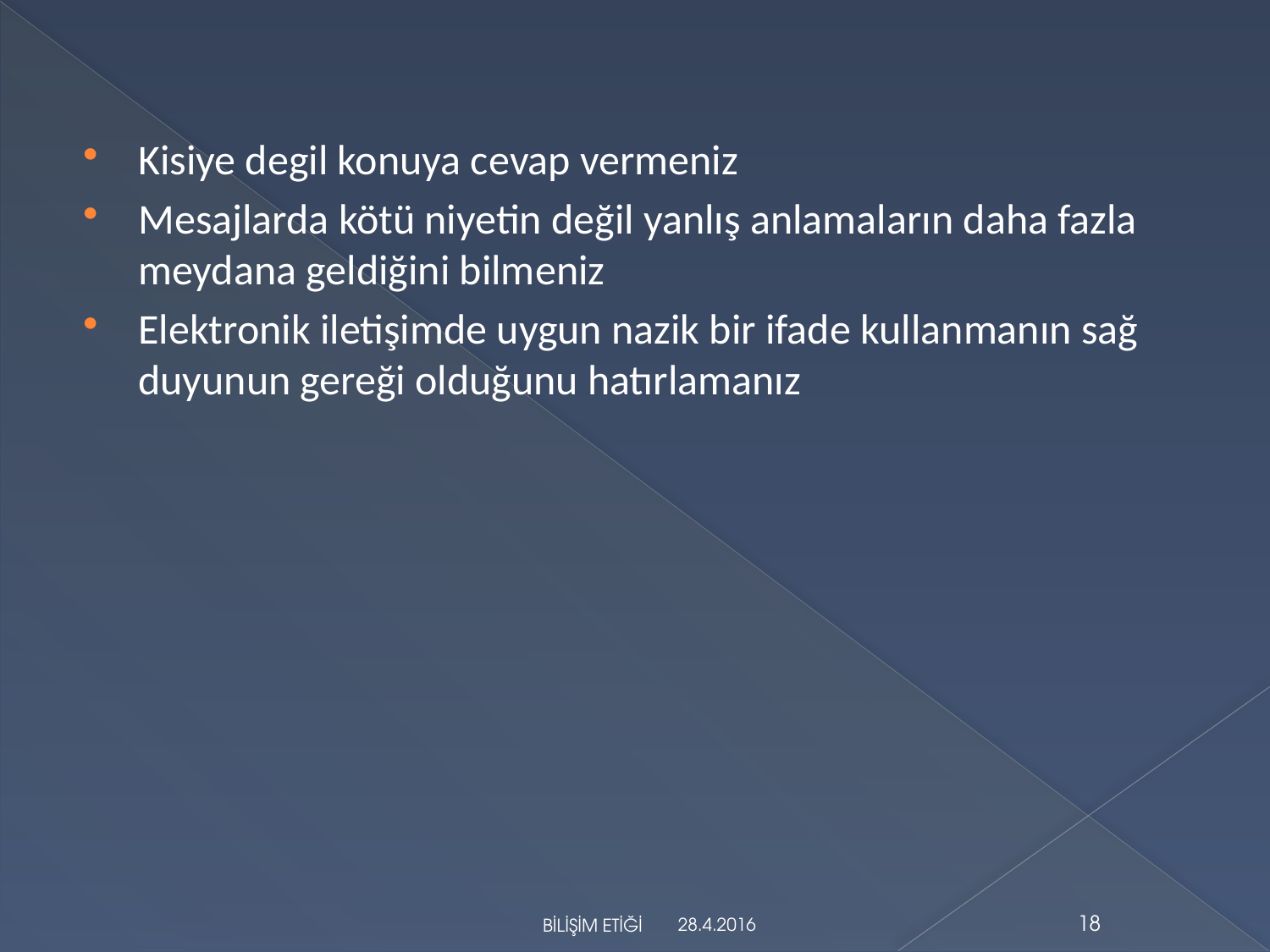

Kisiye degil konuya cevap vermeniz
Mesajlarda kötü niyetin değil yanlış anlamaların daha fazla meydana geldiğini bilmeniz
Elektronik iletişimde uygun nazik bir ifade kullanmanın sağ duyunun gereği olduğunu hatırlamanız
28.4.2016
BİLİŞİM ETİĞİ
18